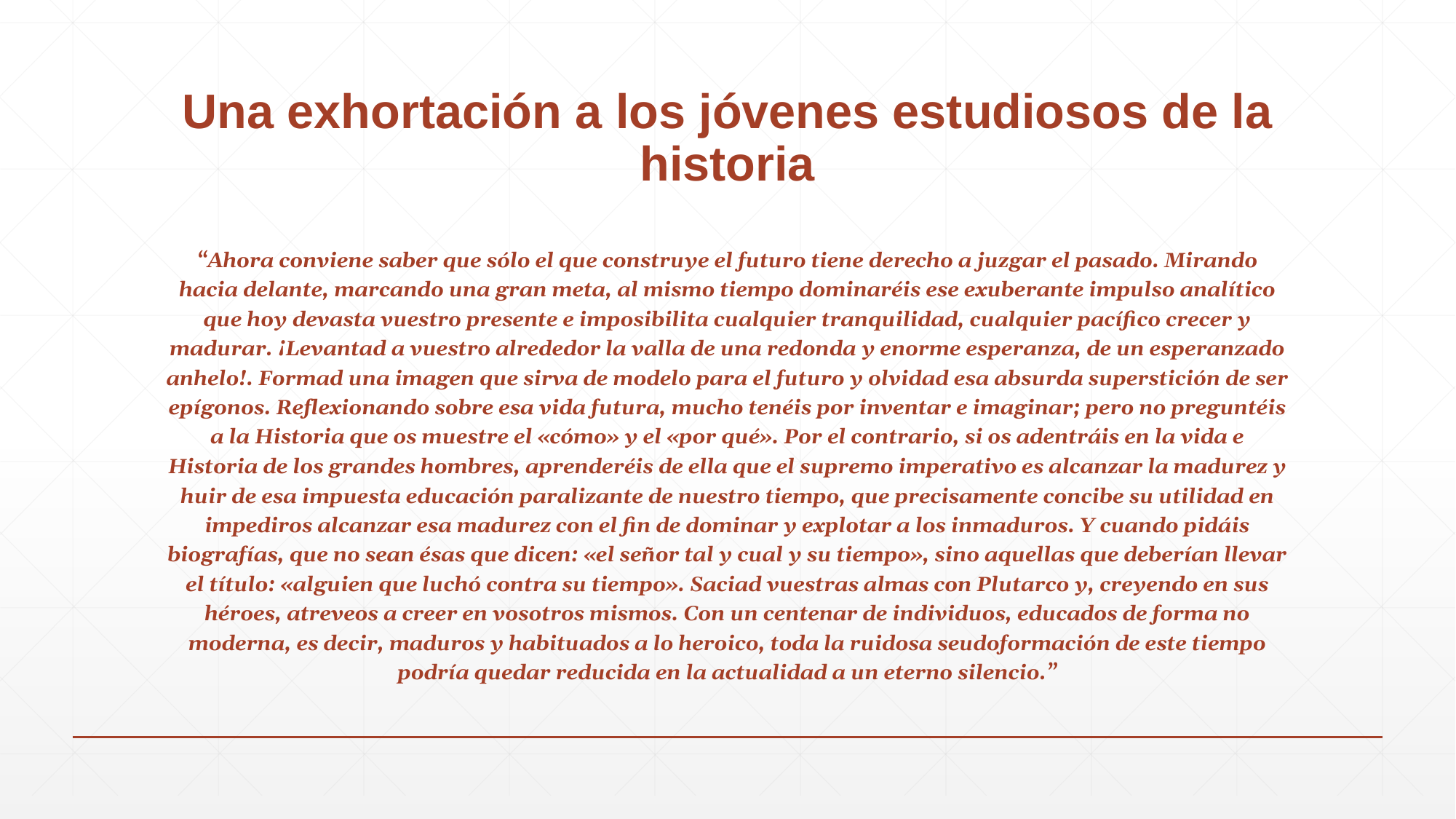

# Una exhortación a los jóvenes estudiosos de la historia
“Ahora conviene saber que sólo el que construye el futuro tiene derecho a juzgar el pasado. Mirando hacia delante, marcando una gran meta, al mismo tiempo dominaréis ese exuberante impulso analítico que hoy devasta vuestro presente e imposibilita cualquier tranquilidad, cualquier pacífico crecer y madurar. ¡Levantad a vuestro alrededor la valla de una redonda y enorme esperanza, de un esperanzado anhelo!. Formad una imagen que sirva de modelo para el futuro y olvidad esa absurda superstición de ser epígonos. Reflexionando sobre esa vida futura, mucho tenéis por inventar e imaginar; pero no preguntéis a la Historia que os muestre el «cómo» y el «por qué». Por el contrario, si os adentráis en la vida e Historia de los grandes hombres, aprenderéis de ella que el supremo imperativo es alcanzar la madurez y huir de esa impuesta educación paralizante de nuestro tiempo, que precisamente concibe su utilidad en impediros alcanzar esa madurez con el fin de dominar y explotar a los inmaduros. Y cuando pidáis biografías, que no sean ésas que dicen: «el señor tal y cual y su tiempo», sino aquellas que deberían llevar el título: «alguien que luchó contra su tiempo». Saciad vuestras almas con Plutarco y, creyendo en sus héroes, atreveos a creer en vosotros mismos. Con un centenar de individuos, educados de forma no moderna, es decir, maduros y habituados a lo heroico, toda la ruidosa seudoformación de este tiempo podría quedar reducida en la actualidad a un eterno silencio.”